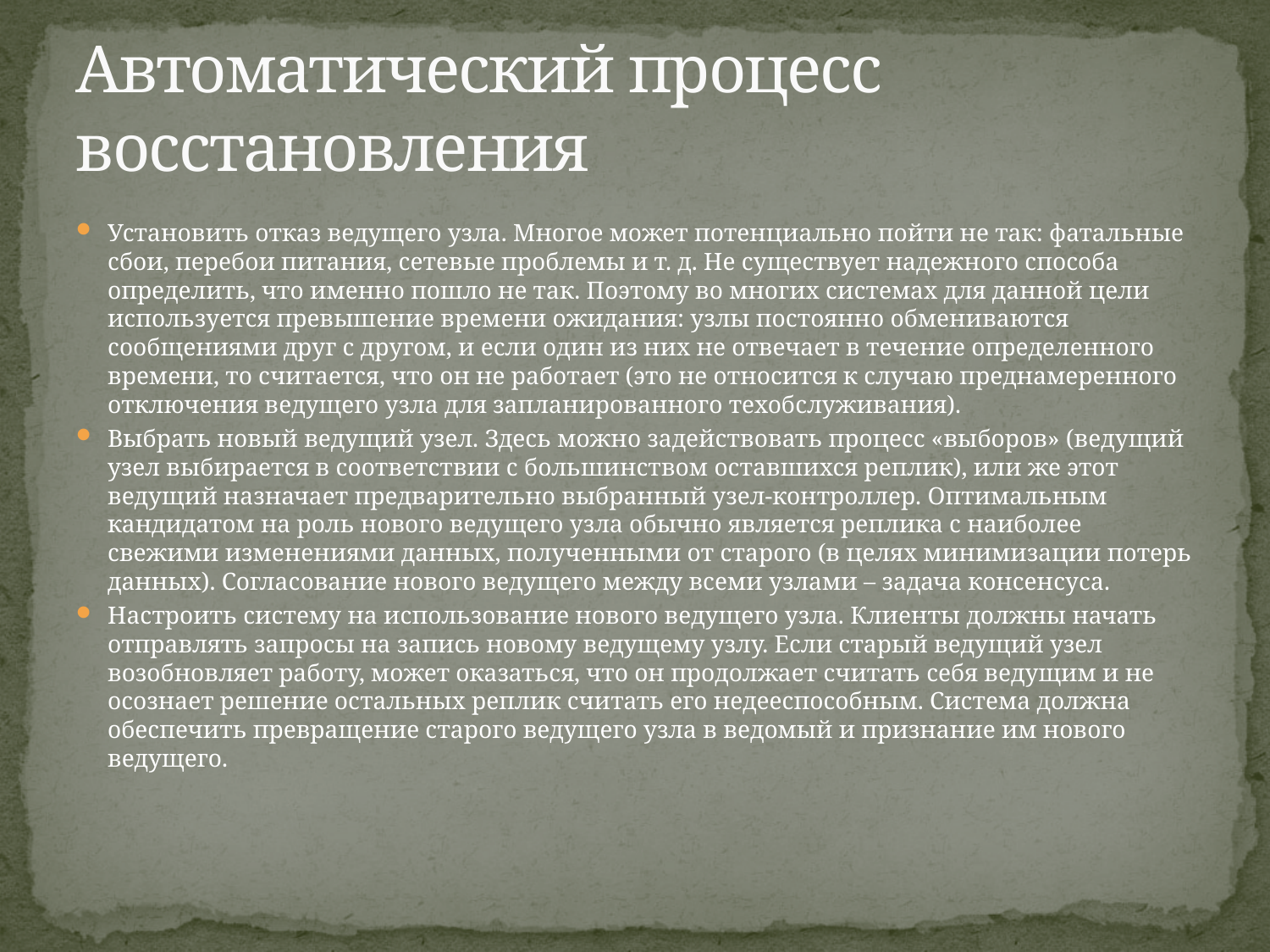

# Автоматический процесс восстановления
Установить отказ ведущего узла. Многое может потенциально пойти не так: фатальные сбои, перебои питания, сетевые проблемы и т. д. Не существует надежного способа определить, что именно пошло не так. Поэтому во многих системах для данной цели используется превышение времени ожидания: узлы постоянно обмениваются сообщениями друг с другом, и если один из них не отвечает в течение определенного времени, то считается, что он не работает (это не относится к случаю преднамеренного отключения ведущего узла для запланированного техобслуживания).
Выбрать новый ведущий узел. Здесь можно задействовать процесс «выборов» (ведущий узел выбирается в соответствии с большинством оставшихся реплик), или же этот ведущий назначает предварительно выбранный узел-контроллер. Оптимальным кандидатом на роль нового ведущего узла обычно является реплика с наиболее свежими изменениями данных, полученными от старого (в целях минимизации потерь данных). Согласование нового ведущего между всеми узлами – задача консенсуса.
Настроить систему на использование нового ведущего узла. Клиенты должны начать отправлять запросы на запись новому ведущему узлу. Если старый ведущий узел возобновляет работу, может оказаться, что он продолжает считать себя ведущим и не осознает решение остальных реплик считать его недееспособным. Система должна обеспечить превращение старого ведущего узла в ведомый и признание им нового ведущего.